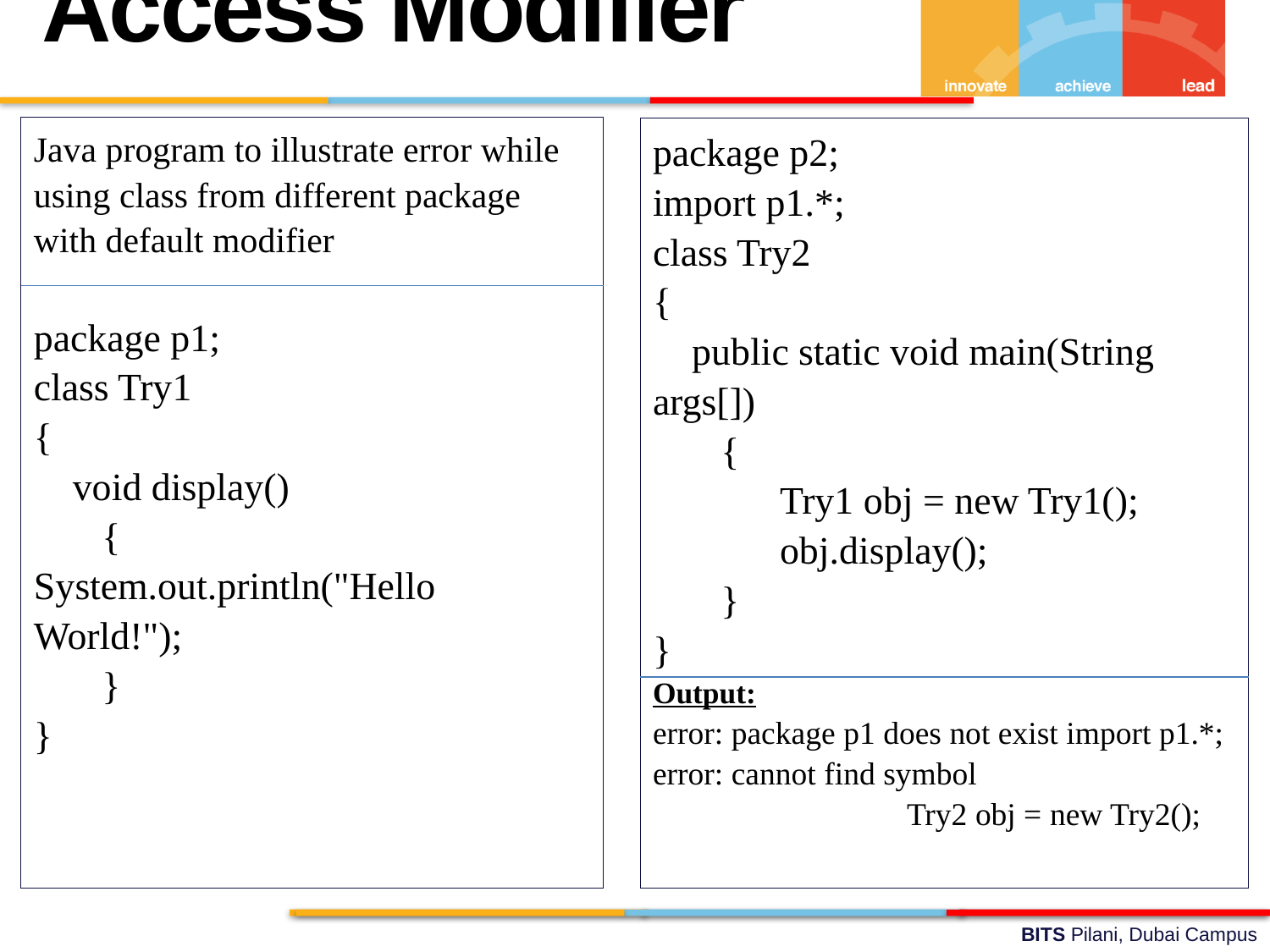

Access Modifier

Java program to illustrate error while using class from different package with default modifier

package p1;
class Try1
{
    void display()
       {
System.out.println("Hello World!");
       }
}
package p2;
import p1.*;
class Try2
{
    public static void main(String args[])
       {
          	Try1 obj = new Try1();
  	obj.display();
       }
}
Output:
error: package p1 does not exist import p1.*;
error: cannot find symbol
		Try2 obj = new Try2();